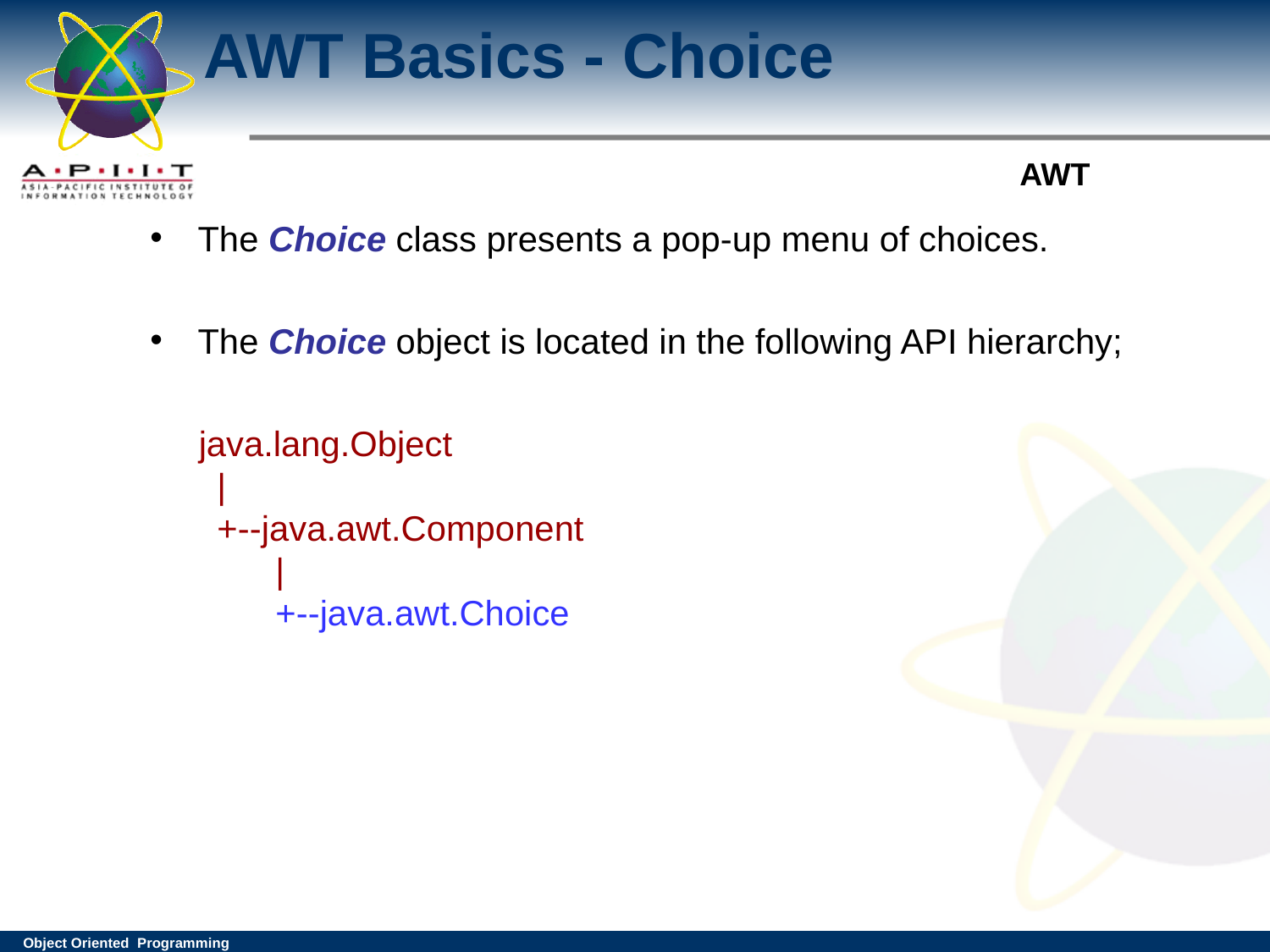

# AWT Basics - Choice

The Choice class presents a pop-up menu of choices.

The Choice object is located in the following API hierarchy;

     java.lang.Object
  |
  +--java.awt.Component
        |
        +--java.awt.Choice